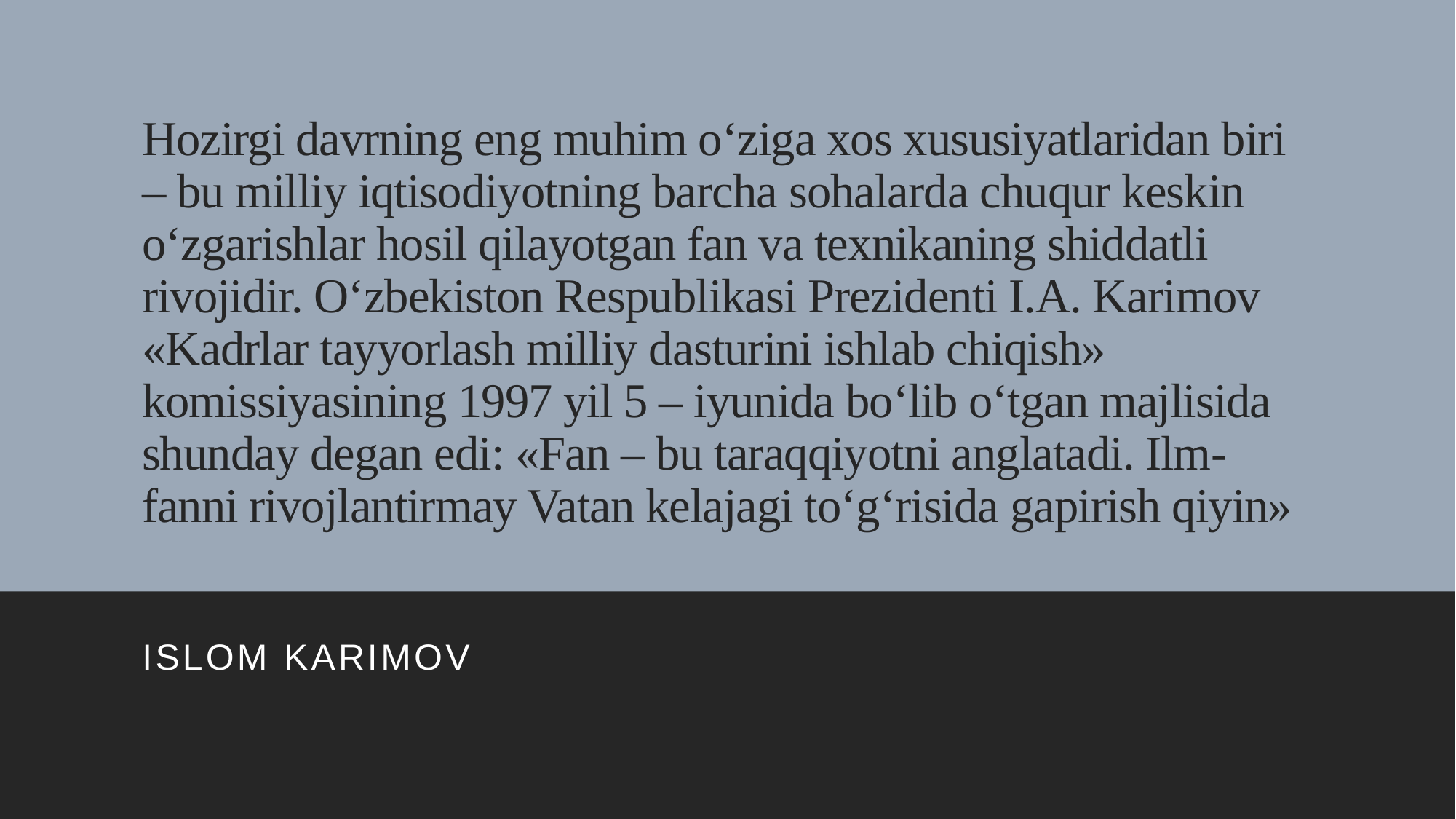

# Hozirgi davrning eng muhim o‘ziga xos xususiyatlaridan biri – bu milliy iqtisodiyotning barcha sohalarda chuqur keskin o‘zgarishlar hosil qilayotgan fan va texnikaning shiddatli rivojidir. O‘zbekiston Respublikasi Prezidenti I.A. Karimov «Kadrlar tayyorlash milliy dasturini ishlab chiqish» komissiyasining 1997 yil 5 – iyunida bo‘lib o‘tgan majlisida shunday degan edi: «Fan – bu taraqqiyotni anglatadi. Ilm-fanni rivojlantirmay Vatan kelajagi to‘g‘risida gapirish qiyin»

Islom karimov